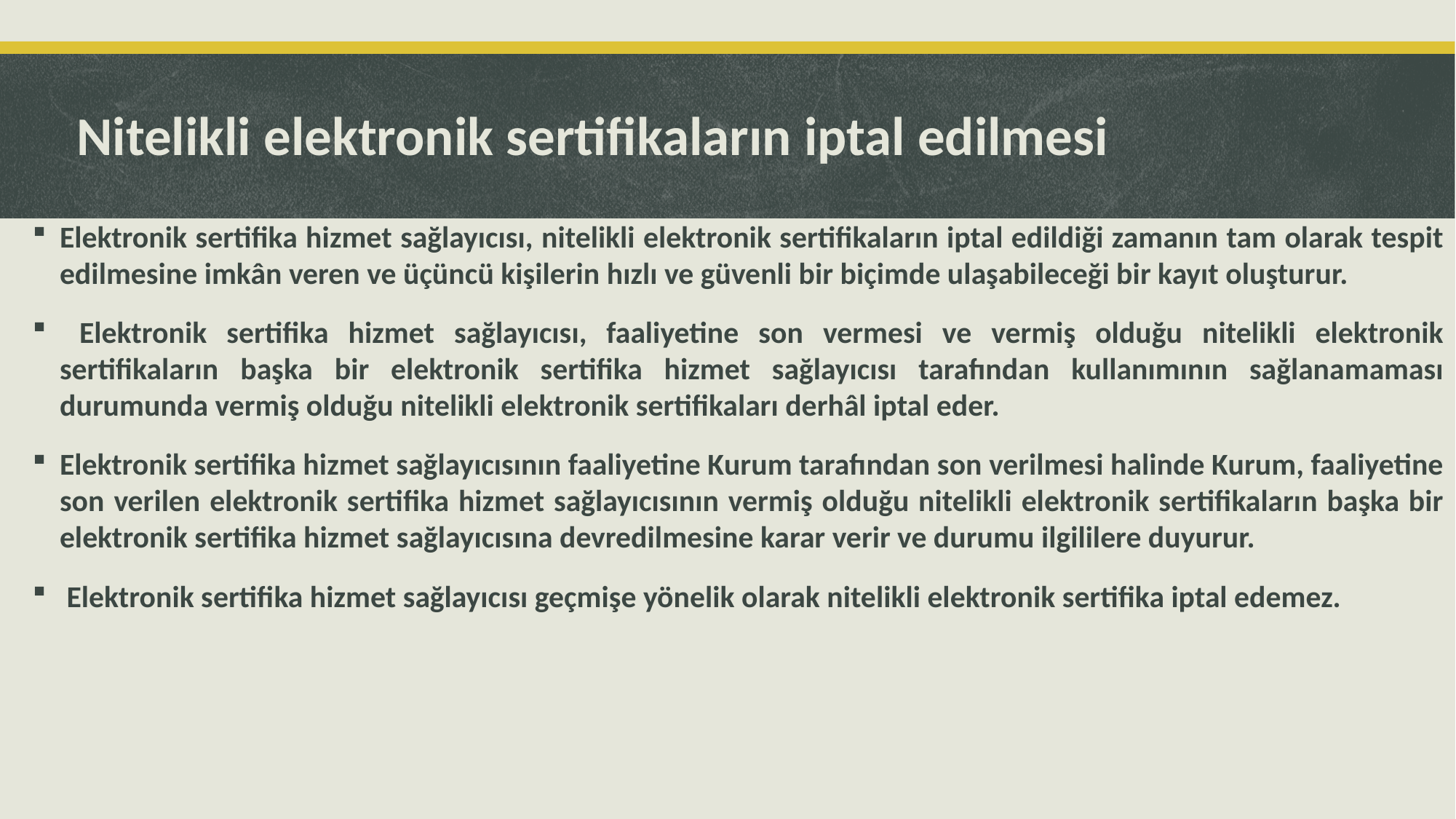

# Nitelikli elektronik sertifikaların iptal edilmesi
Elektronik sertifika hizmet sağlayıcısı, nitelikli elektronik sertifikaların iptal edildiği zamanın tam olarak tespit edilmesine imkân veren ve üçüncü kişilerin hızlı ve güvenli bir biçimde ulaşabileceği bir kayıt oluşturur.
 Elektronik sertifika hizmet sağlayıcısı, faaliyetine son vermesi ve vermiş olduğu nitelikli elektronik sertifikaların başka bir elektronik sertifika hizmet sağlayıcısı tarafından kullanımının sağlanamaması durumunda vermiş olduğu nitelikli elektronik sertifikaları derhâl iptal eder.
Elektronik sertifika hizmet sağlayıcısının faaliyetine Kurum tarafından son verilmesi halinde Kurum, faaliyetine son verilen elektronik sertifika hizmet sağlayıcısının vermiş olduğu nitelikli elektronik sertifikaların başka bir elektronik sertifika hizmet sağlayıcısına devredilmesine karar verir ve durumu ilgililere duyurur.
 Elektronik sertifika hizmet sağlayıcısı geçmişe yönelik olarak nitelikli elektronik sertifika iptal edemez.